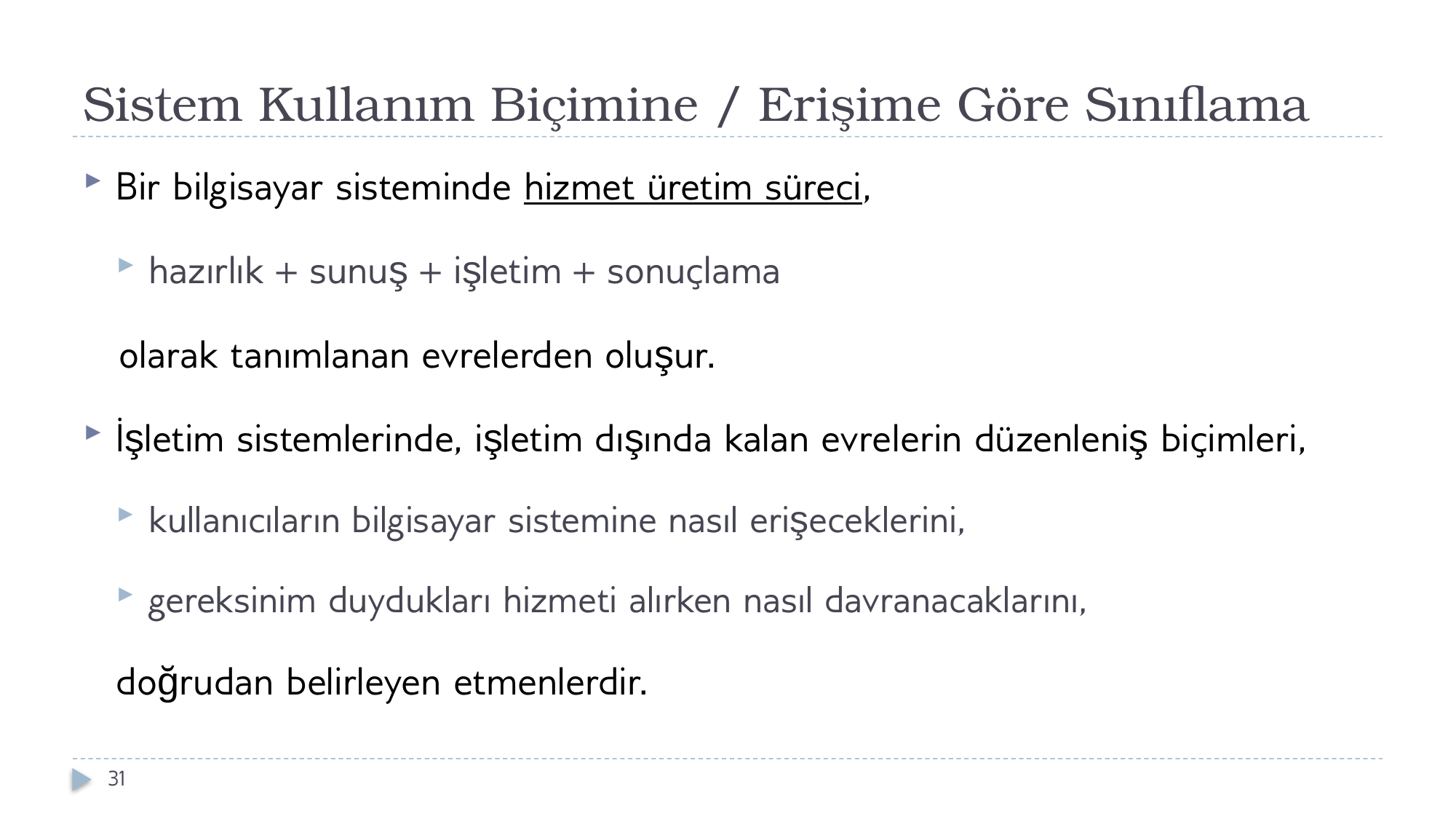

# Sistem Kullanım Biçimine / Erişime Göre Sınıflama
Bir bilgisayar sisteminde hizmet üretim süreci,
hazırlık + sunuş + işletim + sonuçlama
   olarak tanımlanan evrelerden oluşur.
İşletim sistemlerinde, işletim dışında kalan evre­lerin düzenleniş biçimleri,
kullanıcıların bilgisayar sistemine nasıl erişeceklerini,
gereksinim duydukları hizmeti alırken nasıl davranacaklarını,
doğrudan belirleyen etmenlerdir.
31